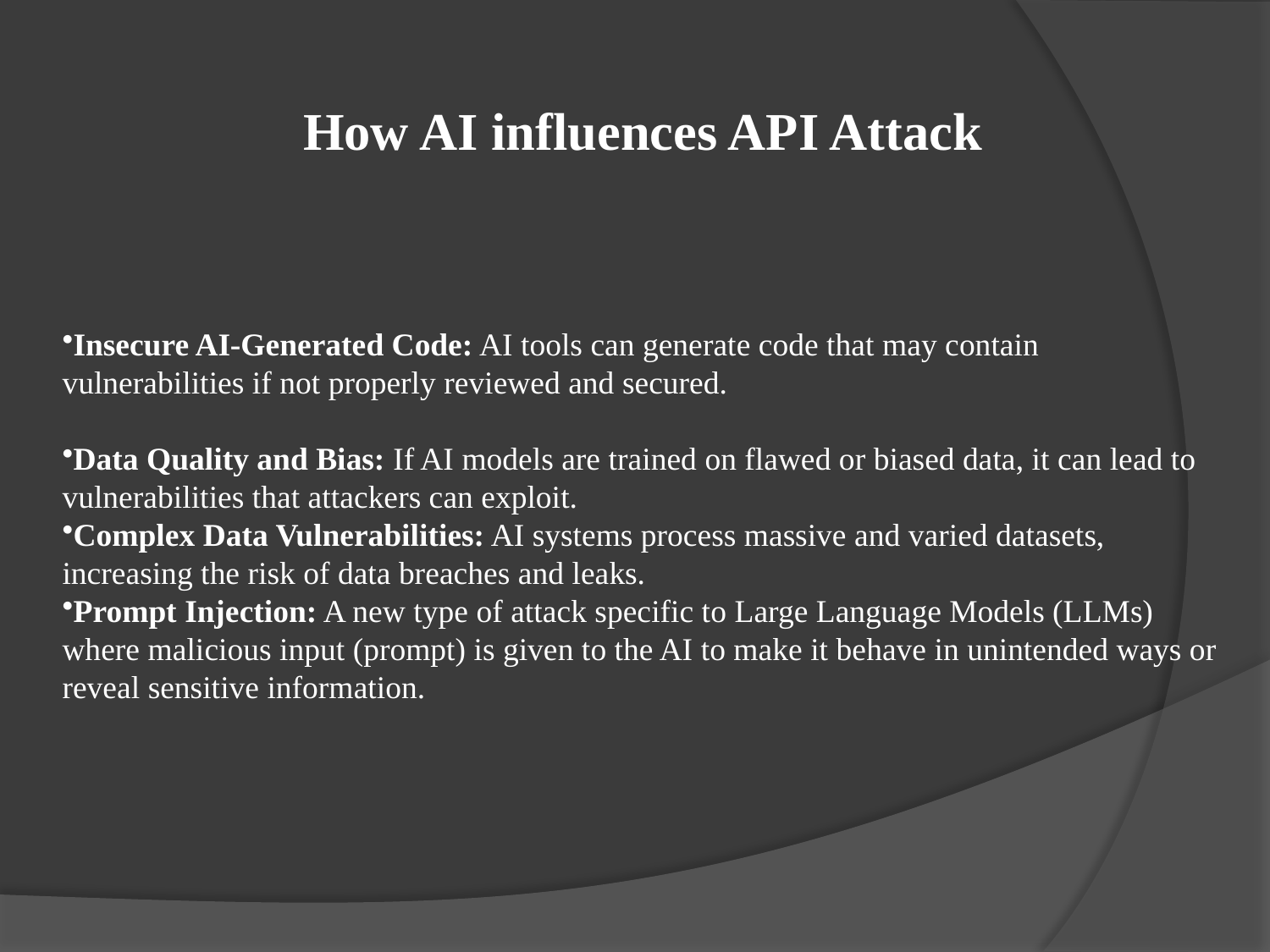

# How AI influences API Attack
Insecure AI-Generated Code: AI tools can generate code that may contain vulnerabilities if not properly reviewed and secured.

Data Quality and Bias: If AI models are trained on flawed or biased data, it can lead to vulnerabilities that attackers can exploit.
Complex Data Vulnerabilities: AI systems process massive and varied datasets, increasing the risk of data breaches and leaks.
Prompt Injection: A new type of attack specific to Large Language Models (LLMs) where malicious input (prompt) is given to the AI to make it behave in unintended ways or reveal sensitive information.